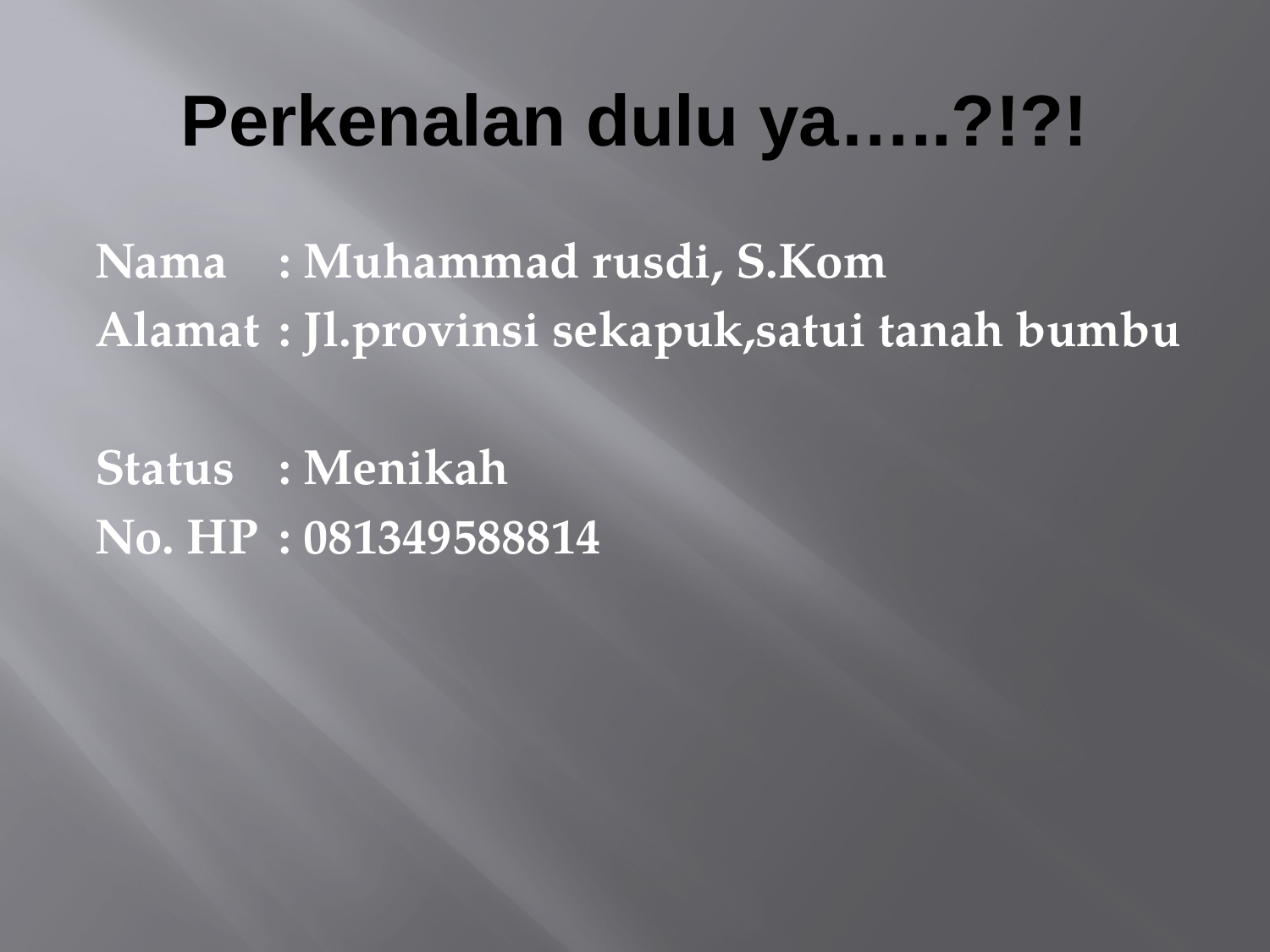

# Perkenalan dulu ya…..?!?!
Nama  	: Muhammad rusdi, S.Kom
Alamat	: Jl.provinsi sekapuk,satui tanah bumbu

Status	: Menikah
No. HP	: 081349588814